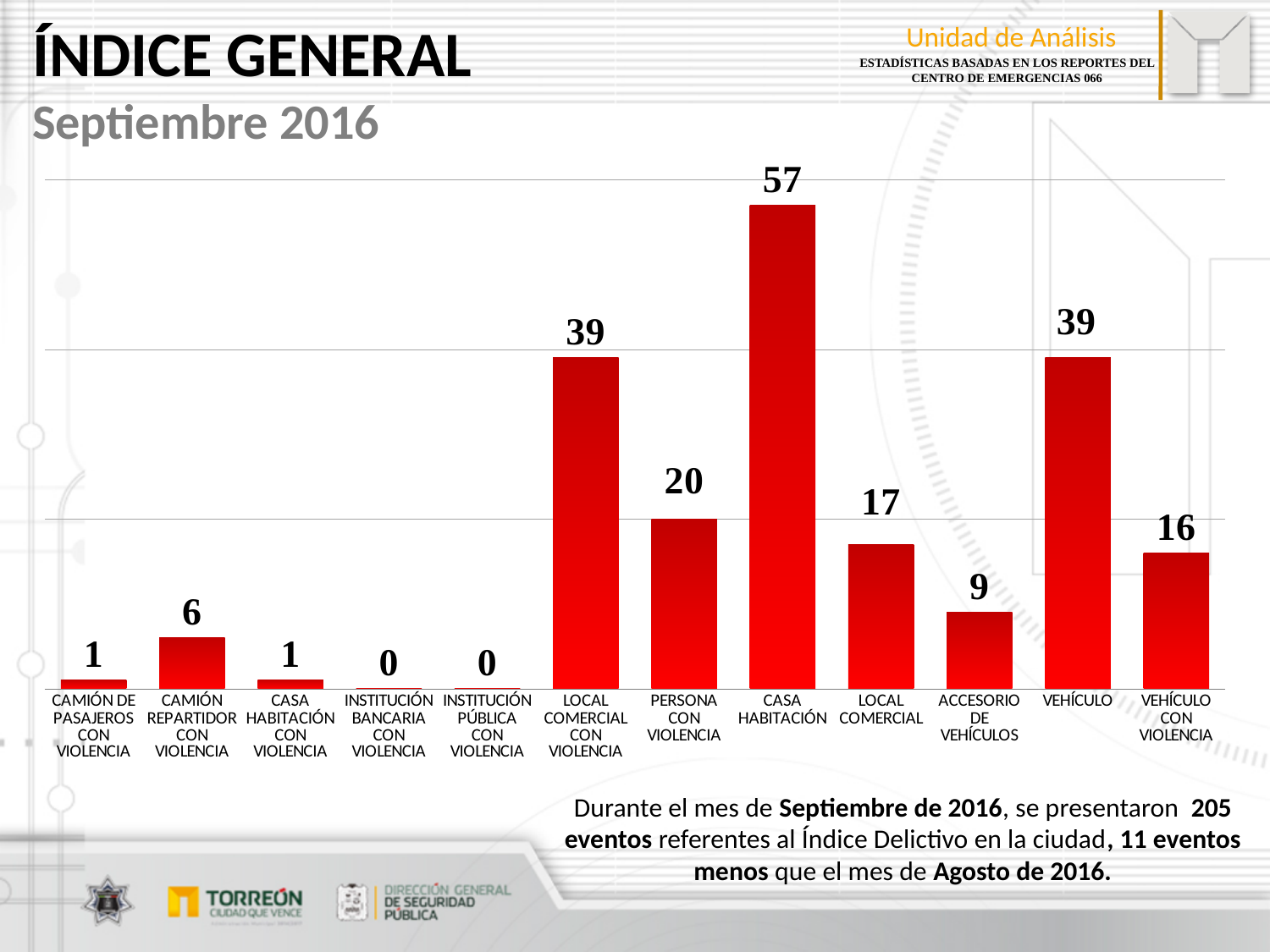

ÍNDICE GENERAL
Septiembre 2016

### Chart

| Category |  |
|---|---|
| CAMIÓN DE PASAJEROS CON VIOLENCIA | 1.0 |
| CAMIÓN REPARTIDOR CON VIOLENCIA | 6.0 |
| CASA HABITACIÓN CON VIOLENCIA | 1.0 |
| INSTITUCIÓN BANCARIA CON VIOLENCIA | 0.0 |
| INSTITUCIÓN PÚBLICA CON VIOLENCIA | 0.0 |
| LOCAL COMERCIAL CON VIOLENCIA | 39.0 |
| PERSONA CON VIOLENCIA | 20.0 |
| CASA HABITACIÓN | 57.0 |
| LOCAL COMERCIAL | 17.0 |
| ACCESORIO DE VEHÍCULOS | 9.0 |
| VEHÍCULO | 39.0 |
| VEHÍCULO CON VIOLENCIA | 16.0 |
Durante el mes de Septiembre de 2016, se presentaron  205 eventos referentes al Índice Delictivo en la ciudad, 11 eventos menos que el mes de Agosto de 2016.